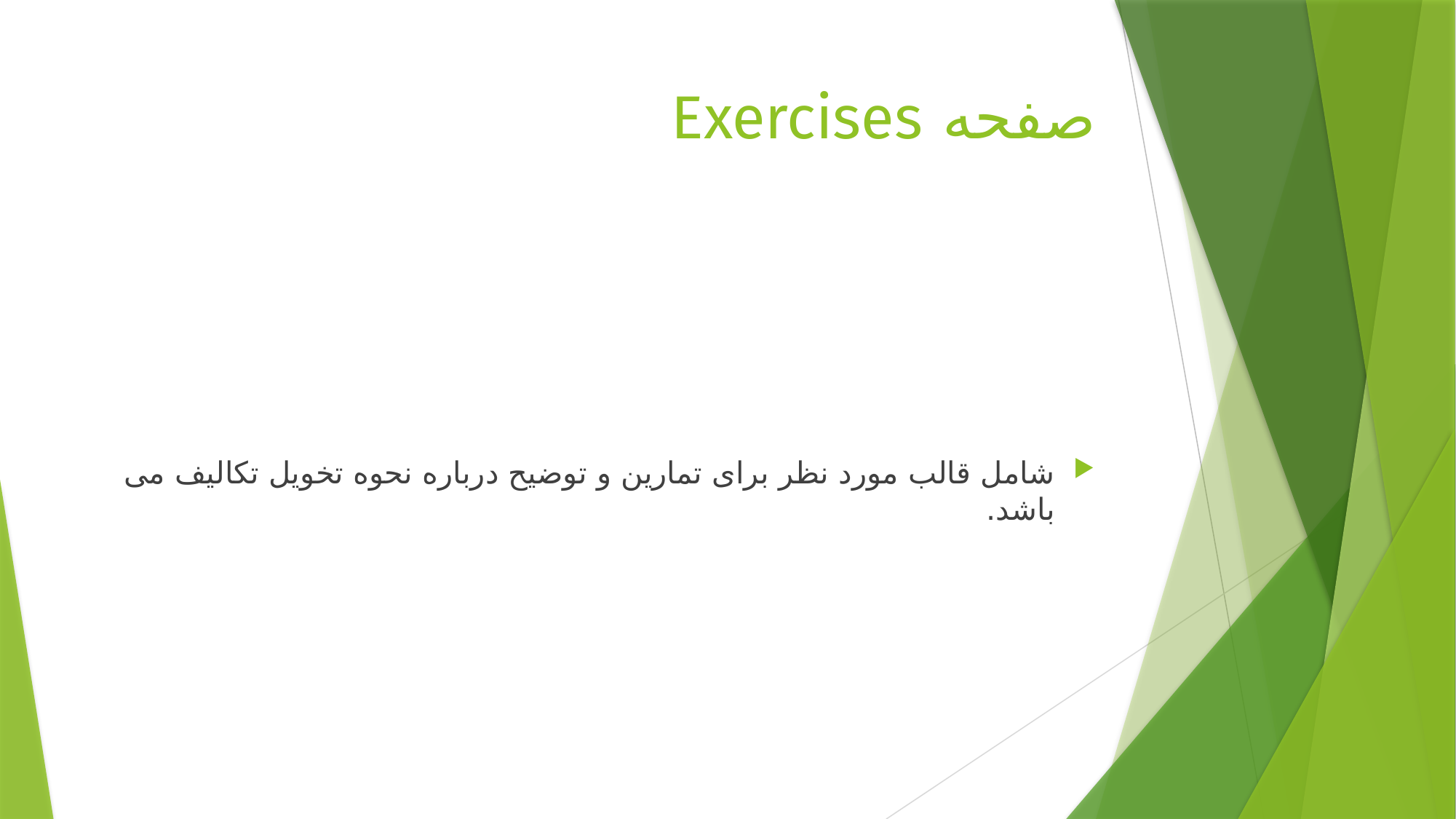

# صفحه Exercises
شامل قالب مورد نظر برای تمارین و توضیح درباره نحوه تخویل تکالیف می باشد.